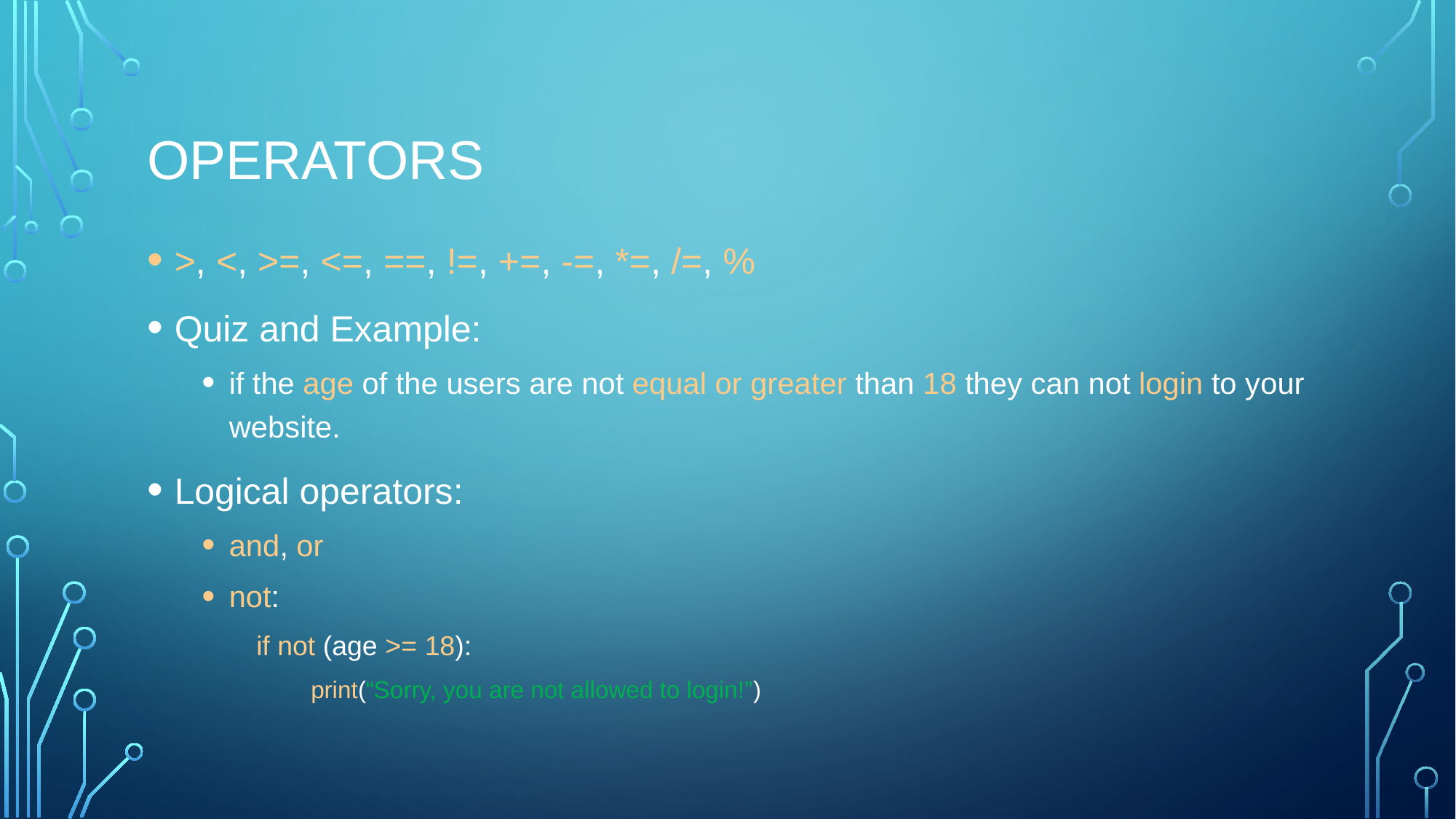

# Operators
>, <, >=, <=, ==, !=, +=, -=, *=, /=, %
Quiz and Example:
if the age of the users are not equal or greater than 18 they can not login to your website.
Logical operators:
and, or
not:
if not (age >= 18):
print(“Sorry, you are not allowed to login!”)